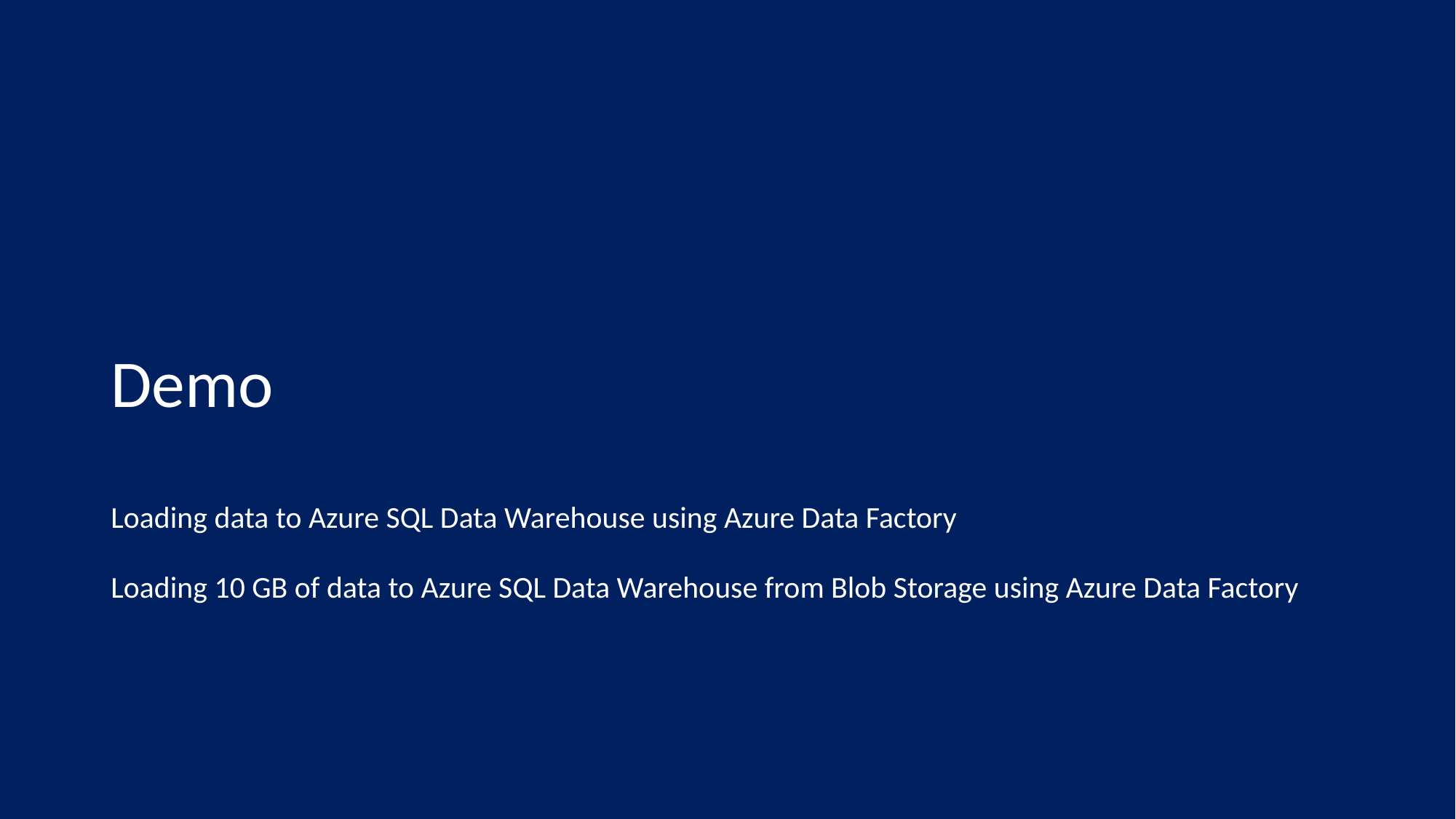

# Demo
Loading data to Azure SQL Data Warehouse using Azure Data Factory
Loading 10 GB of data to Azure SQL Data Warehouse from Blob Storage using Azure Data Factory